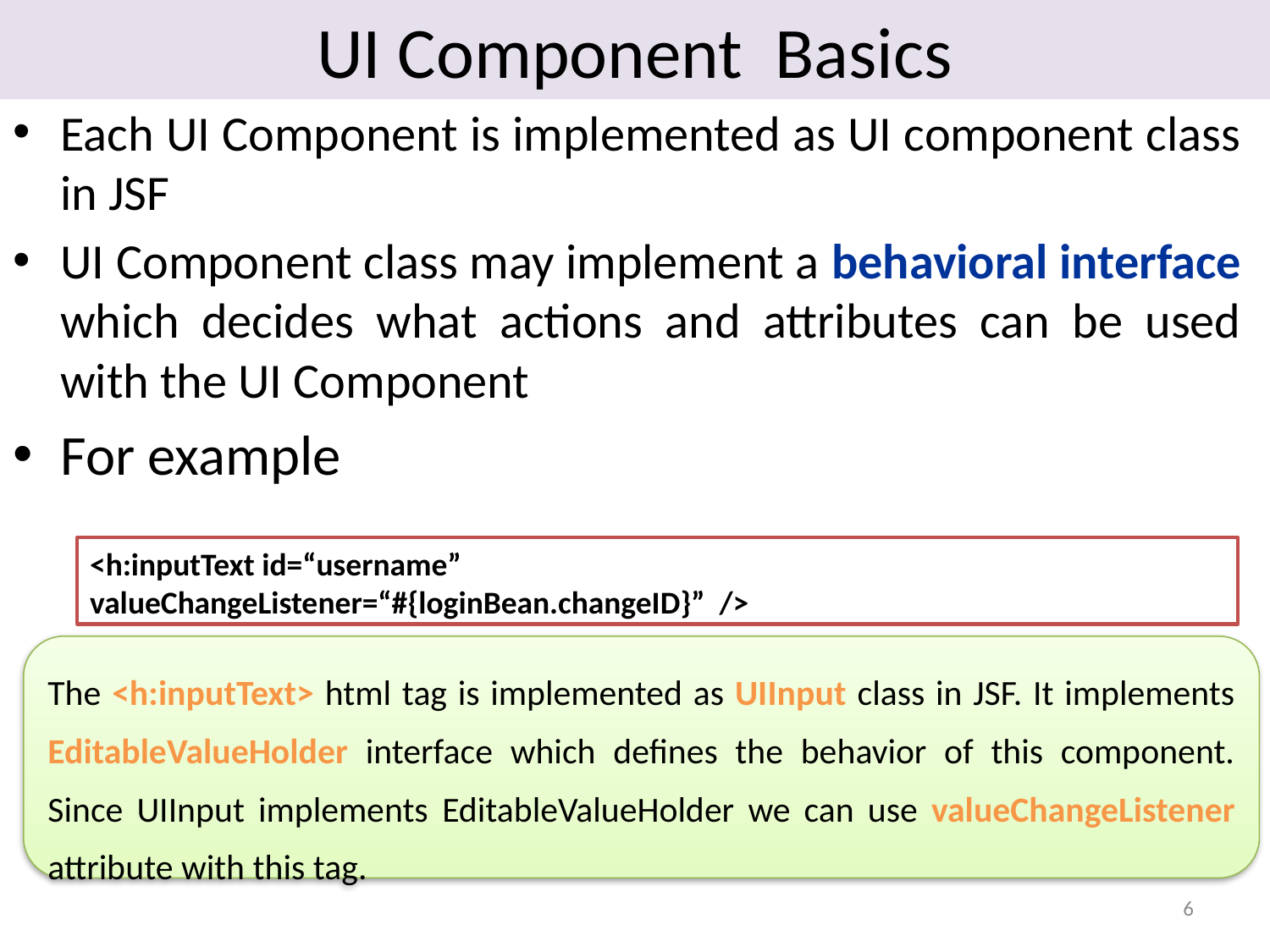

# UI Component  Basics
Each UI Component is implemented as UI component class in JSF
UI Component class may implement a behavioral interface which decides what actions and attributes can be used with the UI Component
For example

<h:inputText id=“username”		      			valueChangeListener=“#{loginBean.changeID}”  />
The <h:inputText> html tag is implemented as UIInput class in JSF. It implements EditableValueHolder interface which defines the behavior of this component. Since UIInput implements EditableValueHolder we can use valueChangeListener attribute with this tag.
6